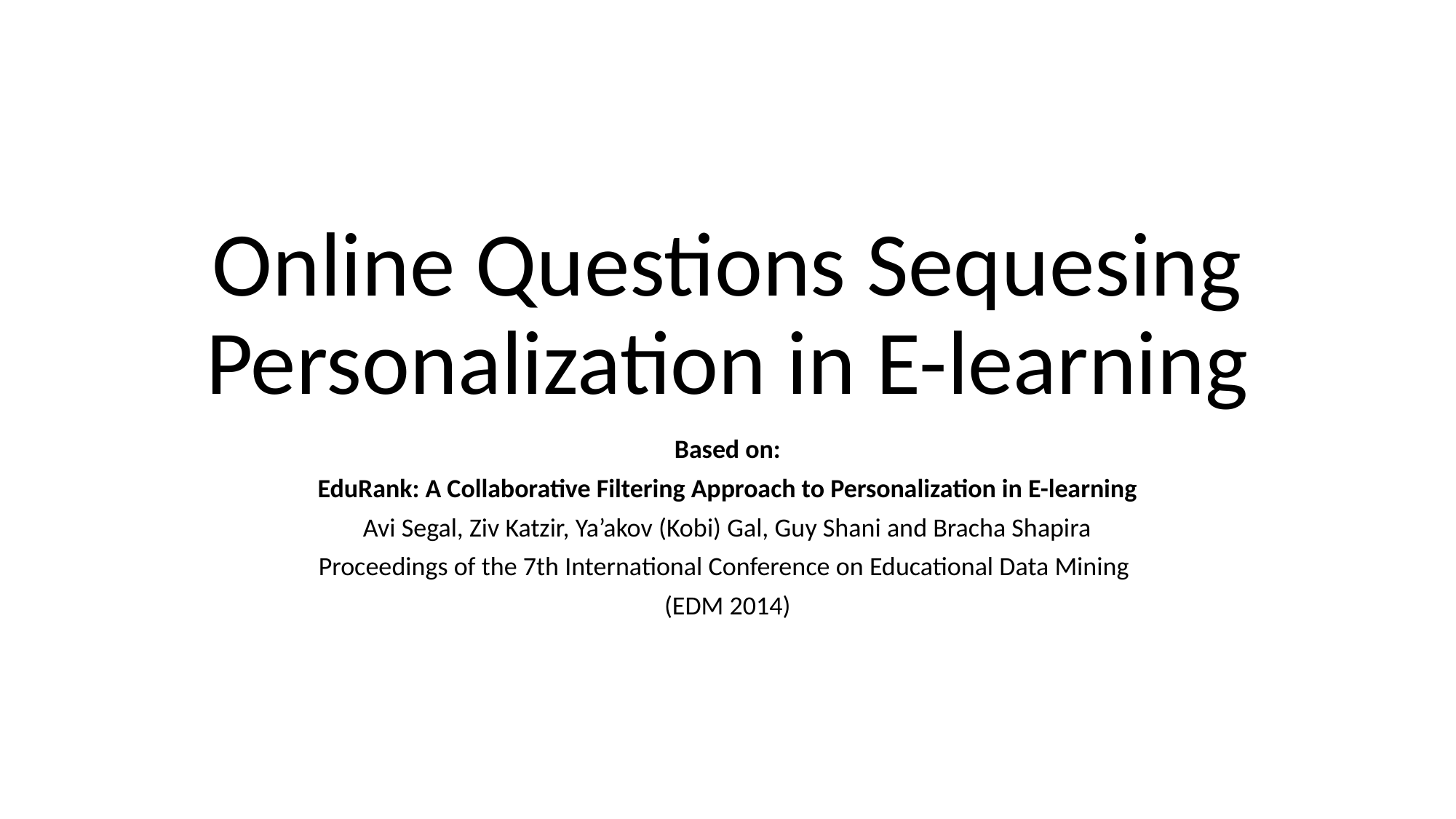

# Online Questions Sequesing Personalization in E-learning
Based on:
EduRank: A Collaborative Filtering Approach to Personalization in E-learning
Avi Segal, Ziv Katzir, Ya’akov (Kobi) Gal, Guy Shani and Bracha Shapira
Proceedings of the 7th International Conference on Educational Data Mining
(EDM 2014)